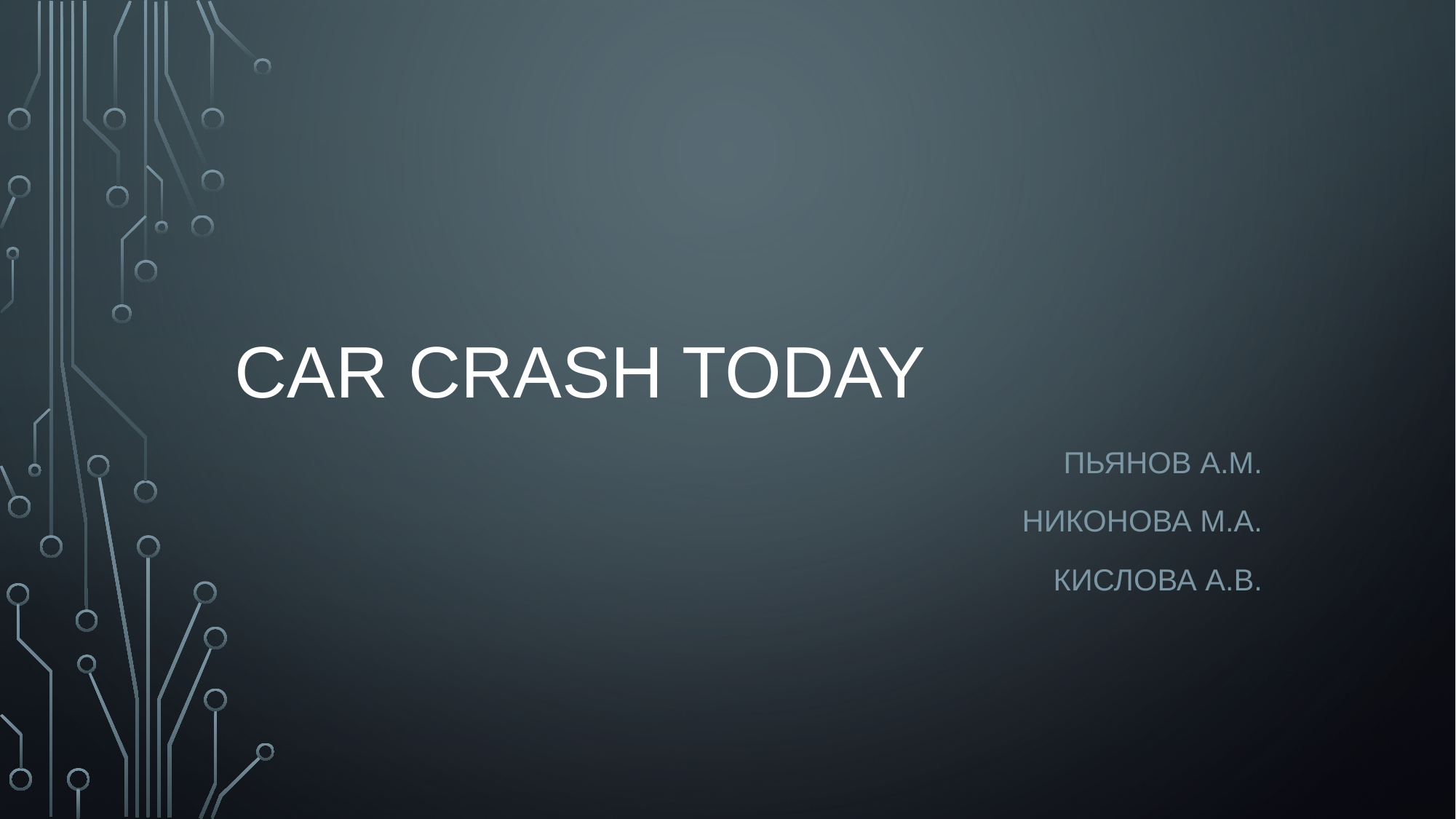

# Car Crash Today
Пьянов А.М.
Никонова м.А.
Кислова а.в.